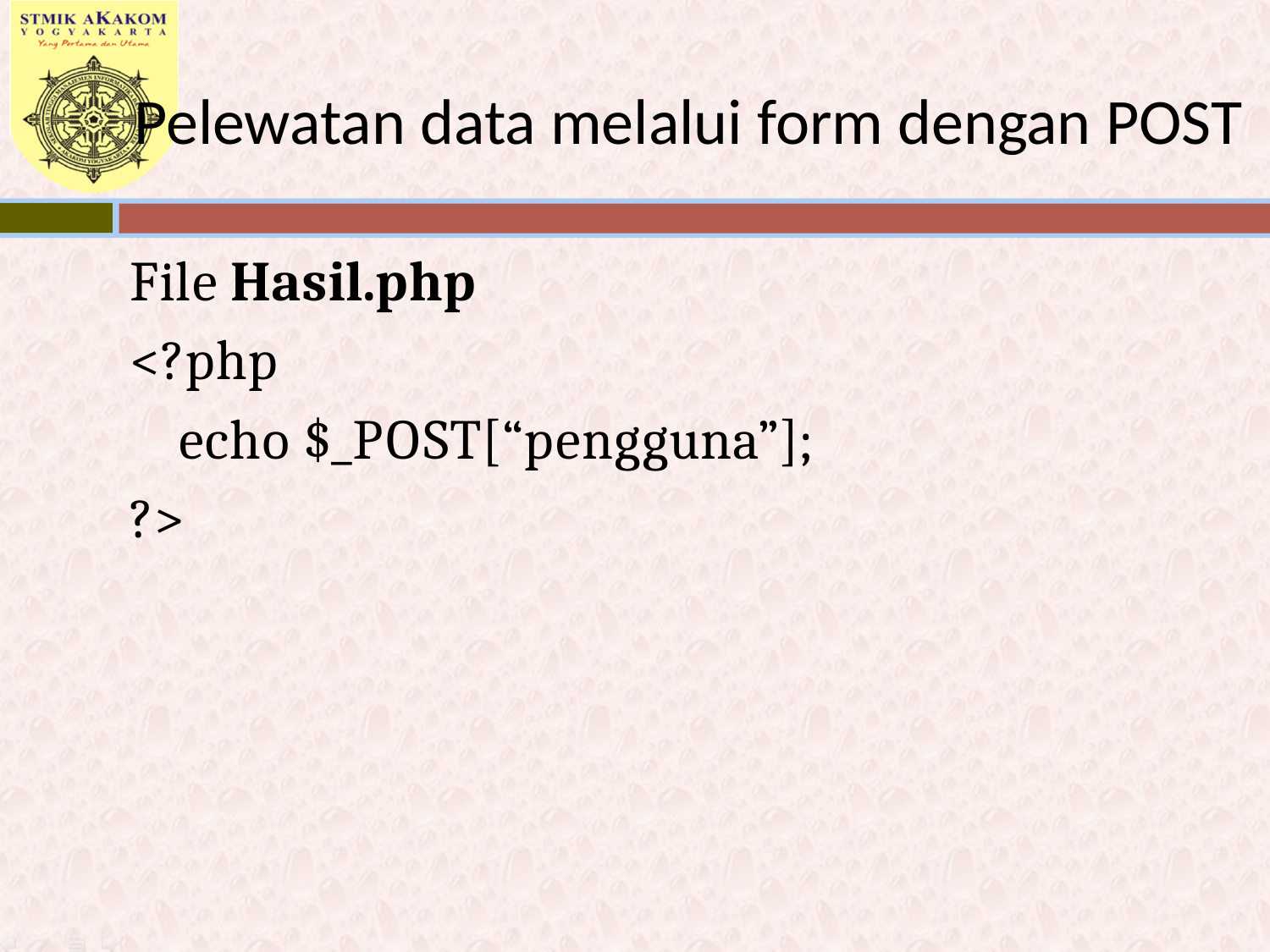

# Pelewatan data melalui form dengan POST
File Hasil.php
<?php
	echo $_POST[“pengguna”];
?>